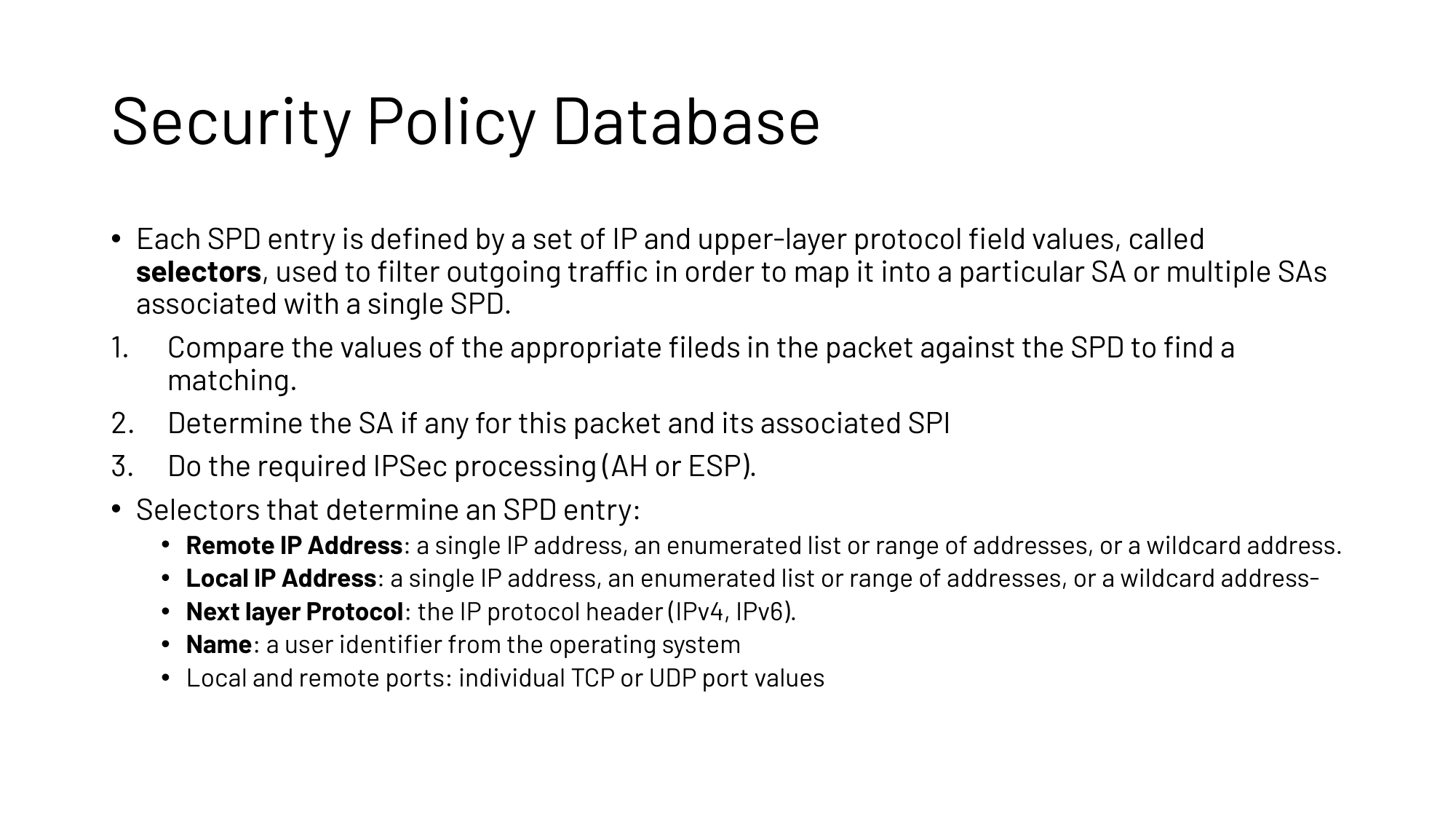

# Security Policy Database
Each SPD entry is defined by a set of IP and upper-layer protocol field values, called selectors, used to filter outgoing traffic in order to map it into a particular SA or multiple SAs associated with a single SPD.
Compare the values of the appropriate fileds in the packet against the SPD to find a matching.
Determine the SA if any for this packet and its associated SPI
Do the required IPSec processing (AH or ESP).
Selectors that determine an SPD entry:
Remote IP Address: a single IP address, an enumerated list or range of addresses, or a wildcard address.
Local IP Address: a single IP address, an enumerated list or range of addresses, or a wildcard address-
Next layer Protocol: the IP protocol header (IPv4, IPv6).
Name: a user identifier from the operating system
Local and remote ports: individual TCP or UDP port values